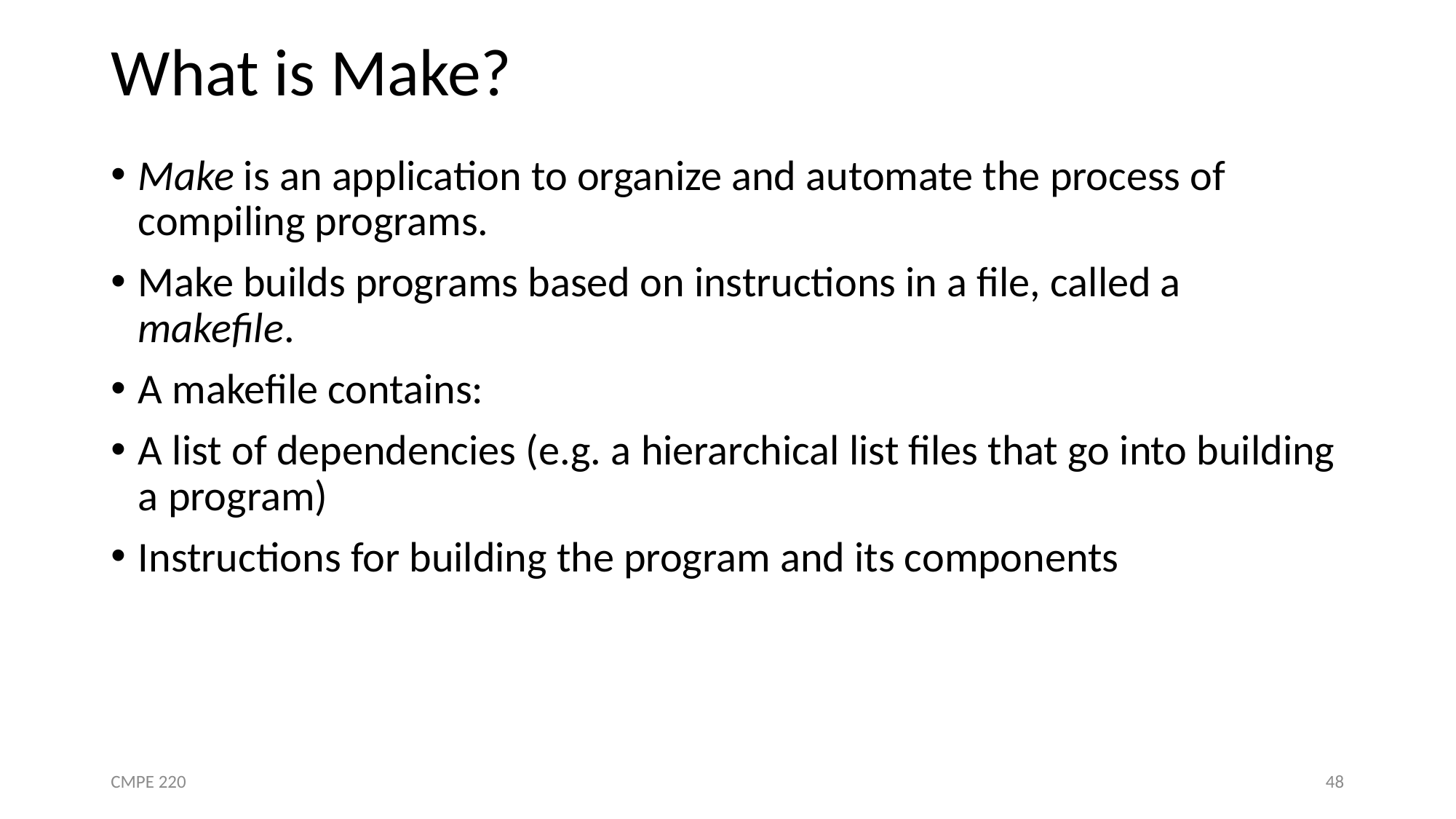

# What is Make?
Make is an application to organize and automate the process of compiling programs.
Make builds programs based on instructions in a file, called a makefile.
A makefile contains:
A list of dependencies (e.g. a hierarchical list files that go into building a program)
Instructions for building the program and its components

CMPE 220
48